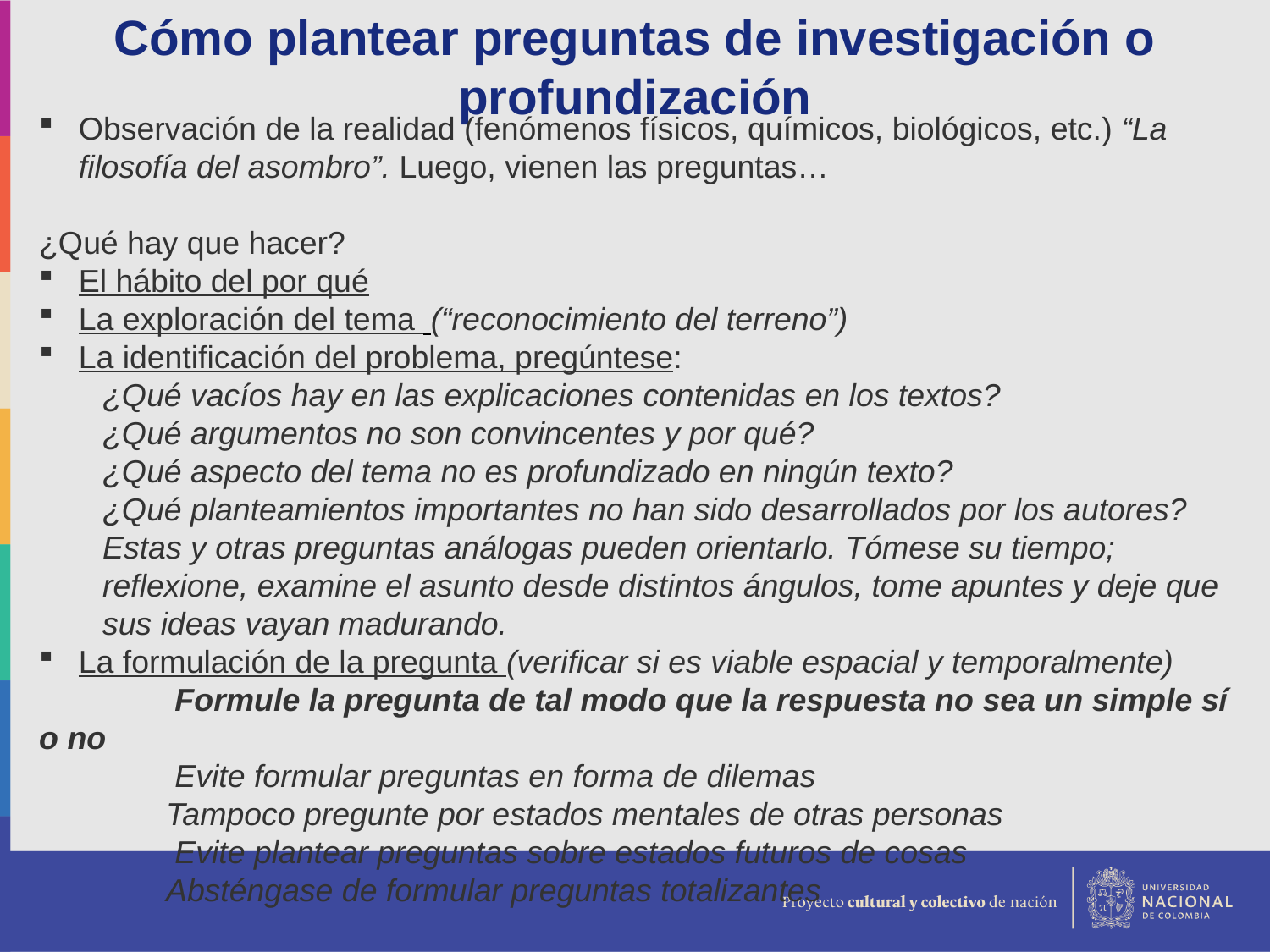

Cómo plantear preguntas de investigación o profundización
Observación de la realidad (fenómenos físicos, químicos, biológicos, etc.) “La filosofía del asombro”. Luego, vienen las preguntas…

¿Qué hay que hacer?
El hábito del por qué
La exploración del tema  (“reconocimiento del terreno”)
La identificación del problema, pregúntese:
¿Qué vacíos hay en las explicaciones contenidas en los textos?
¿Qué argumentos no son convincentes y por qué?
¿Qué aspecto del tema no es profundizado en ningún texto?
¿Qué planteamientos importantes no han sido desarrollados por los autores?
Estas y otras preguntas análogas pueden orientarlo. Tómese su tiempo; reflexione, examine el asunto desde distintos ángulos, tome apuntes y deje que sus ideas vayan madurando.
La formulación de la pregunta (verificar si es viable espacial y temporalmente)
	 Formule la pregunta de tal modo que la respuesta no sea un simple sí o no
	 Evite formular preguntas en forma de dilemas
	Tampoco pregunte por estados mentales de otras personas
	 Evite plantear preguntas sobre estados futuros de cosas
	Absténgase de formular preguntas totalizantes